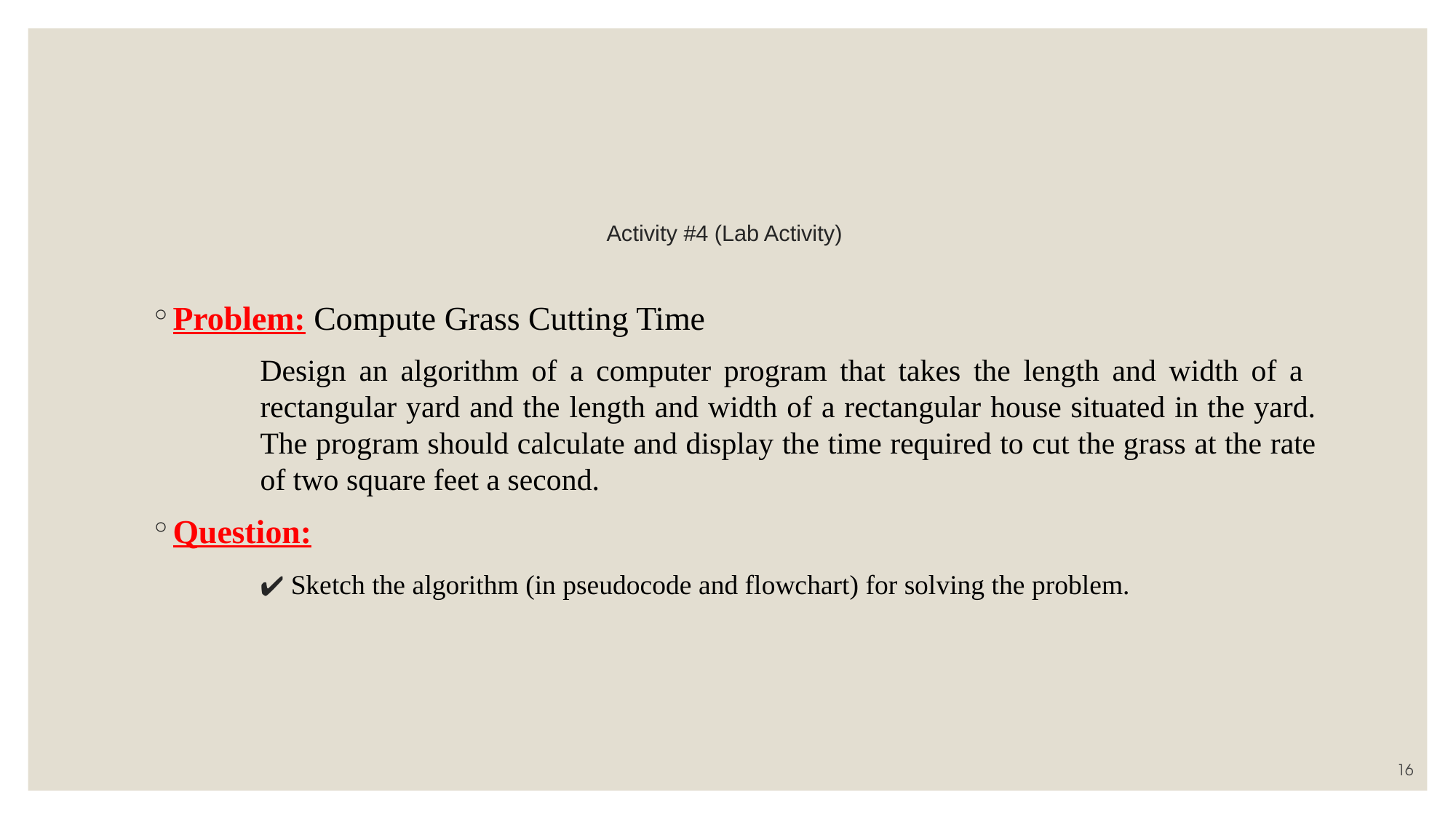

# Activity #4 (Lab Activity)
Problem: Compute Grass Cutting Time
	Design an algorithm of a computer program that takes the length and width of a  	rectangular yard and the length and width of a rectangular house situated in the yard. 	The program should calculate and display the time required to cut the grass at the rate 	of two square feet a second.
Question:
 Sketch the algorithm (in pseudocode and flowchart) for solving the problem.

16